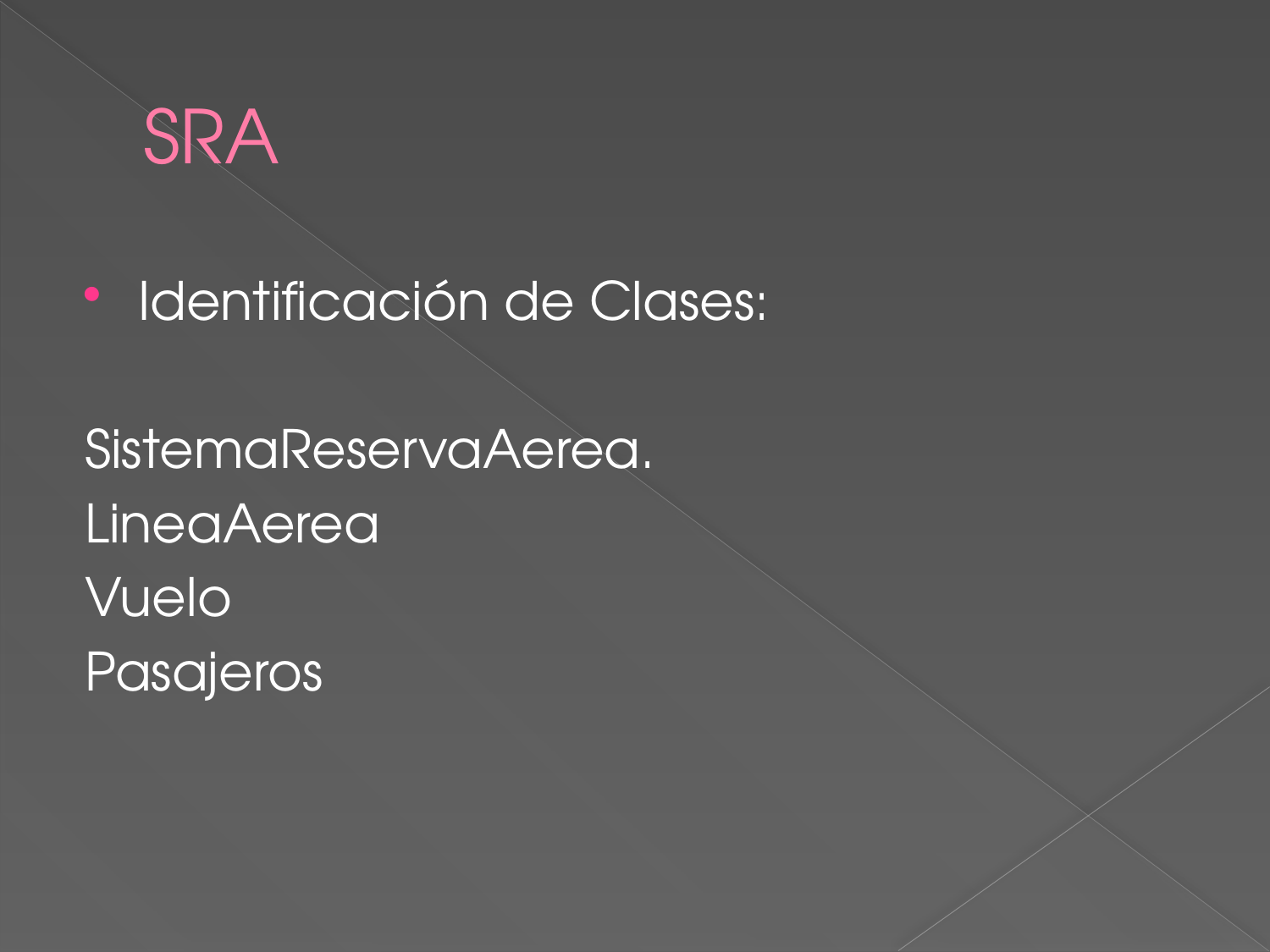

# SRA
Identificación de Clases:

SistemaReservaAerea.
LineaAerea
Vuelo
Pasajeros